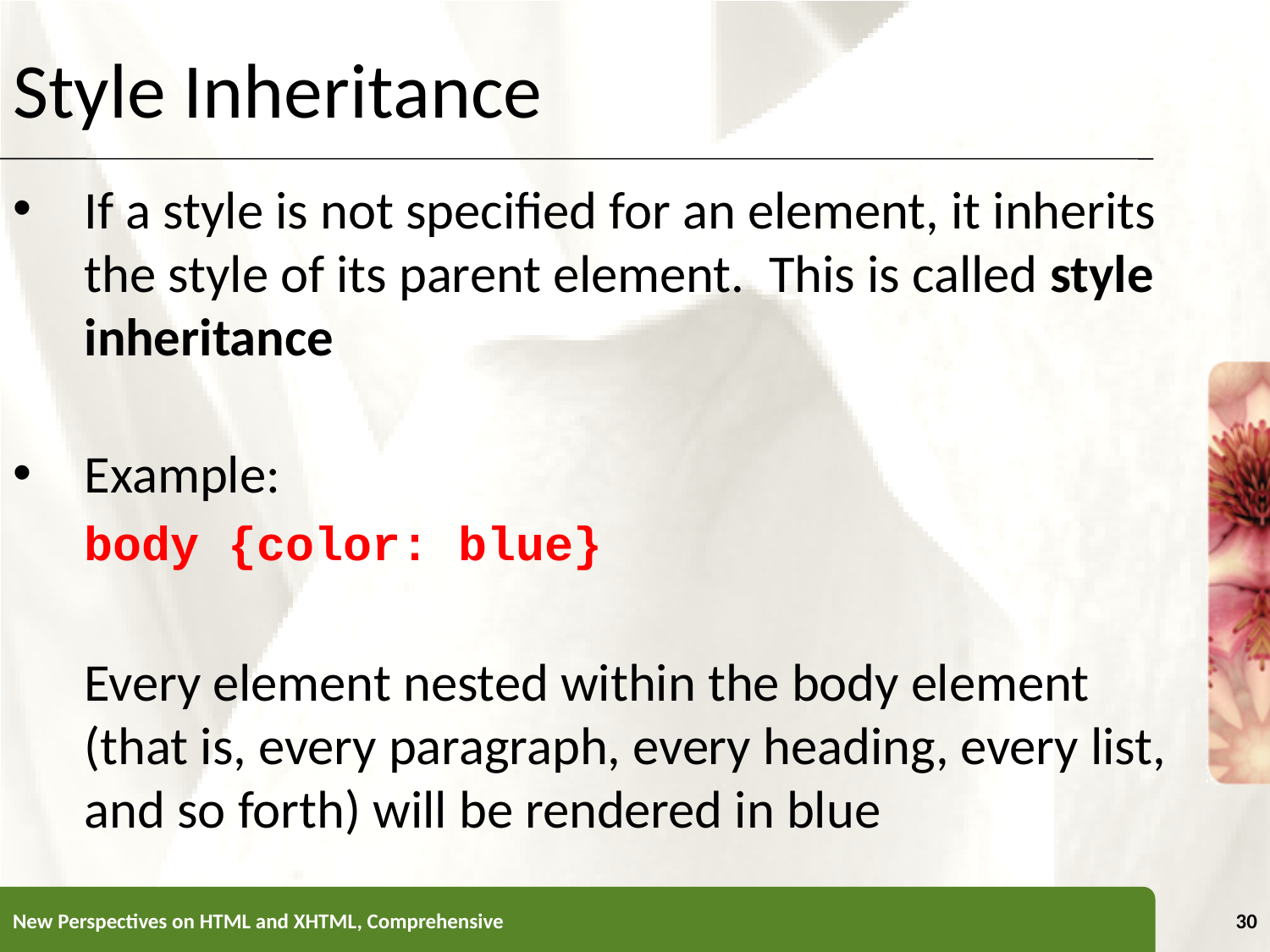

Style Inheritance
If a style is not specified for an element, it inherits the style of its parent element.  This is called style inheritance
Example:
			body {color: blue}

	Every element nested within the body element (that is, every paragraph, every heading, every list, and so forth) will be rendered in blue
New Perspectives on HTML and XHTML, Comprehensive
30